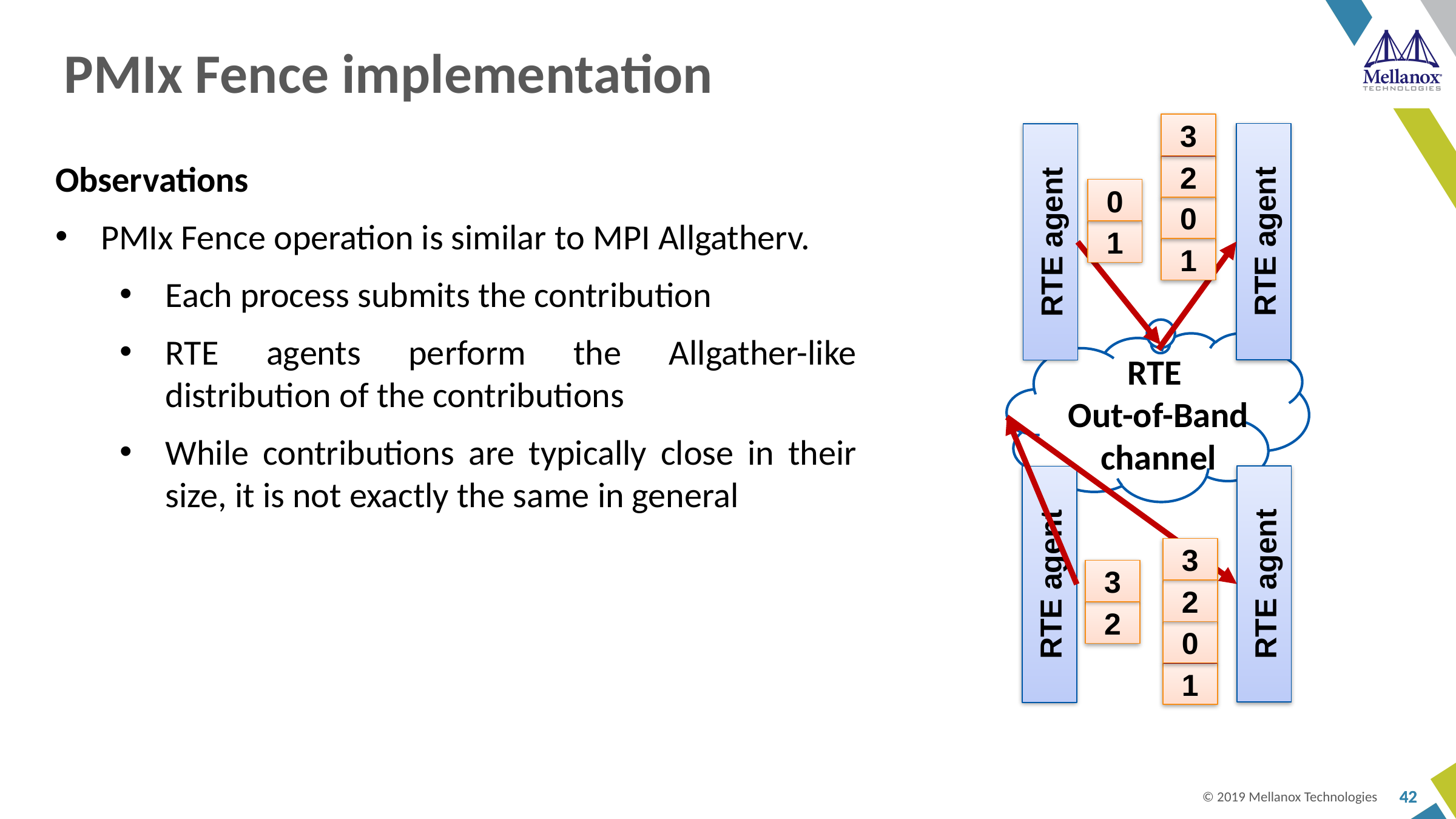

# PMIx Fence implementation
3
2
0
1
RTE agent
RTE agent
Observations
PMIx Fence operation is similar to MPI Allgatherv.
Each process submits the contribution
RTE agents perform the Allgather-like distribution of the contributions
While contributions are typically close in their size, it is not exactly the same in general

0
1

RTE
Out-of-Band
channel
RTE agent
RTE agent
3
2
0
1
3
2